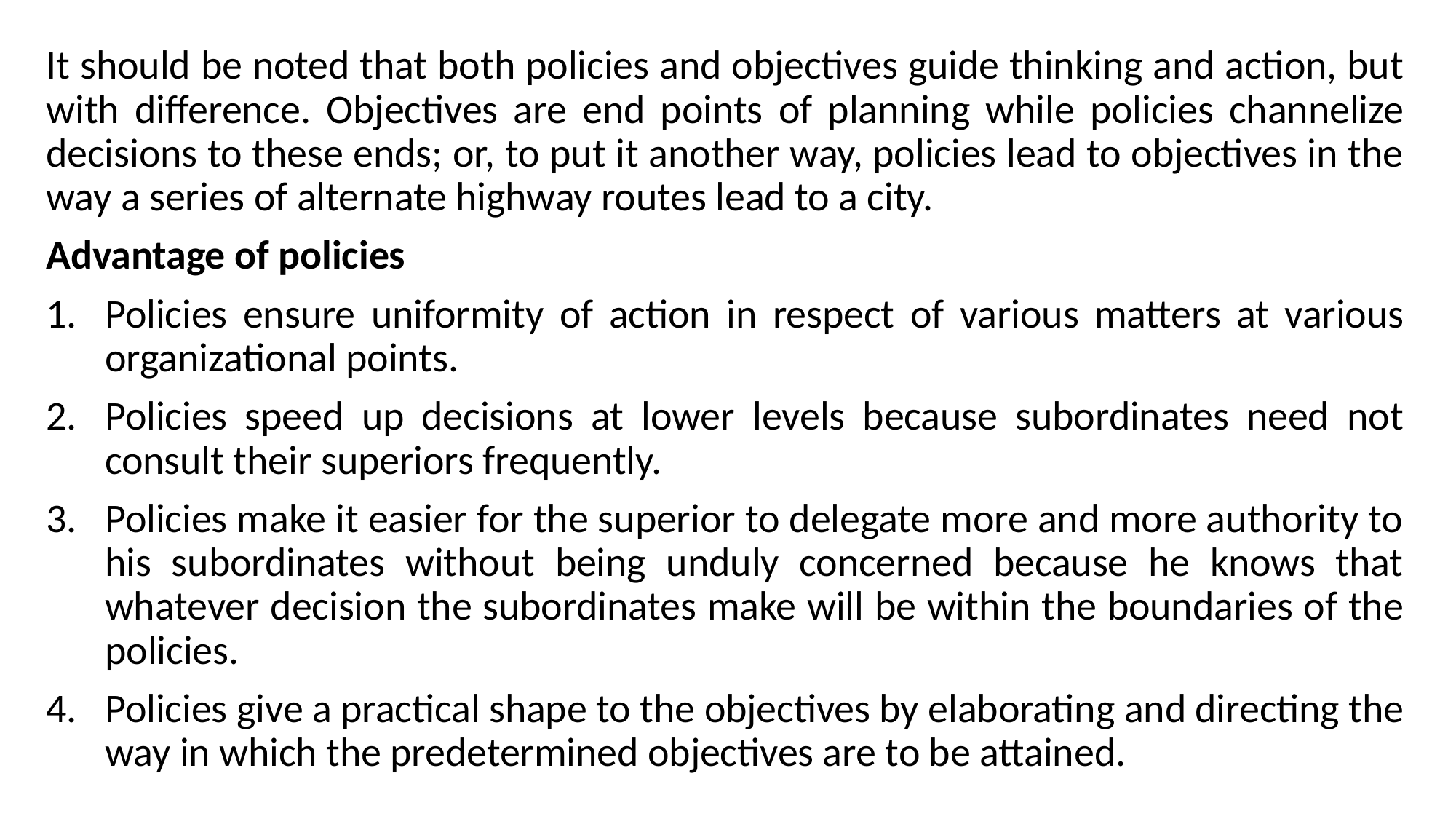

It should be noted that both policies and objectives guide thinking and action, but with difference. Objectives are end points of planning while policies channelize decisions to these ends; or, to put it another way, policies lead to objectives in the way a series of alternate highway routes lead to a city.
Advantage of policies
Policies ensure uniformity of action in respect of various matters at various organizational points.
Policies speed up decisions at lower levels because subordinates need not consult their superiors frequently.
Policies make it easier for the superior to delegate more and more authority to his subordinates without being unduly concerned because he knows that whatever decision the subordinates make will be within the boundaries of the policies.
Policies give a practical shape to the objectives by elaborating and directing the way in which the predetermined objectives are to be attained.